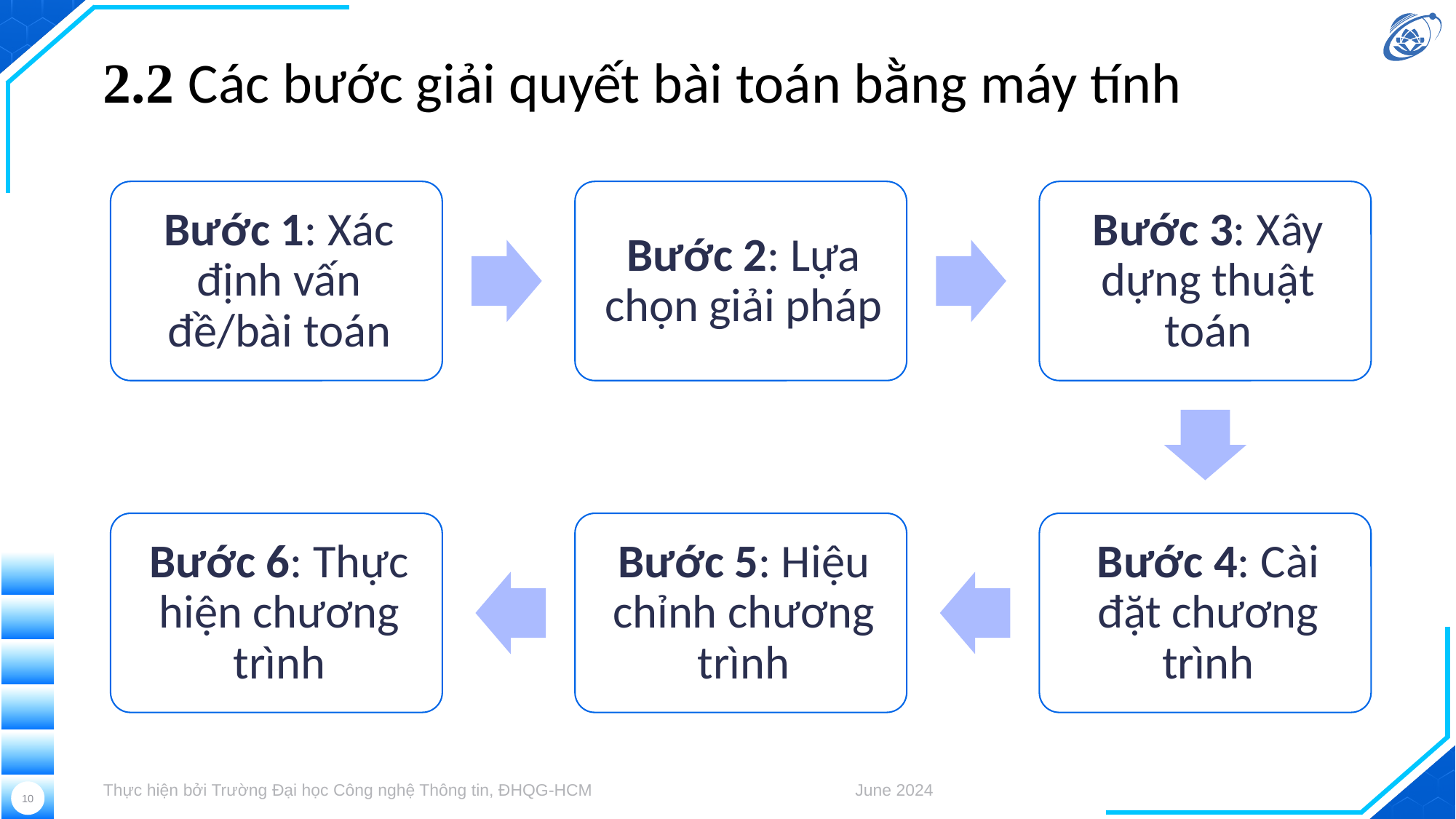

# 2.2 Các bước giải quyết bài toán bằng máy tính
Bước 1: Xác định vấn đề/bài toán

Bước 2: Lựa chọn giải pháp

Bước 3: Xây dựng thuật toán

Bước 4: Cài đặt chương trình

Bước 5: Hiệu chỉnh chương trình

Bước 6: Thực hiện chương trình
Thực hiện bởi Trường Đại học Công nghệ Thông tin, ĐHQG-HCM
June 2024
10